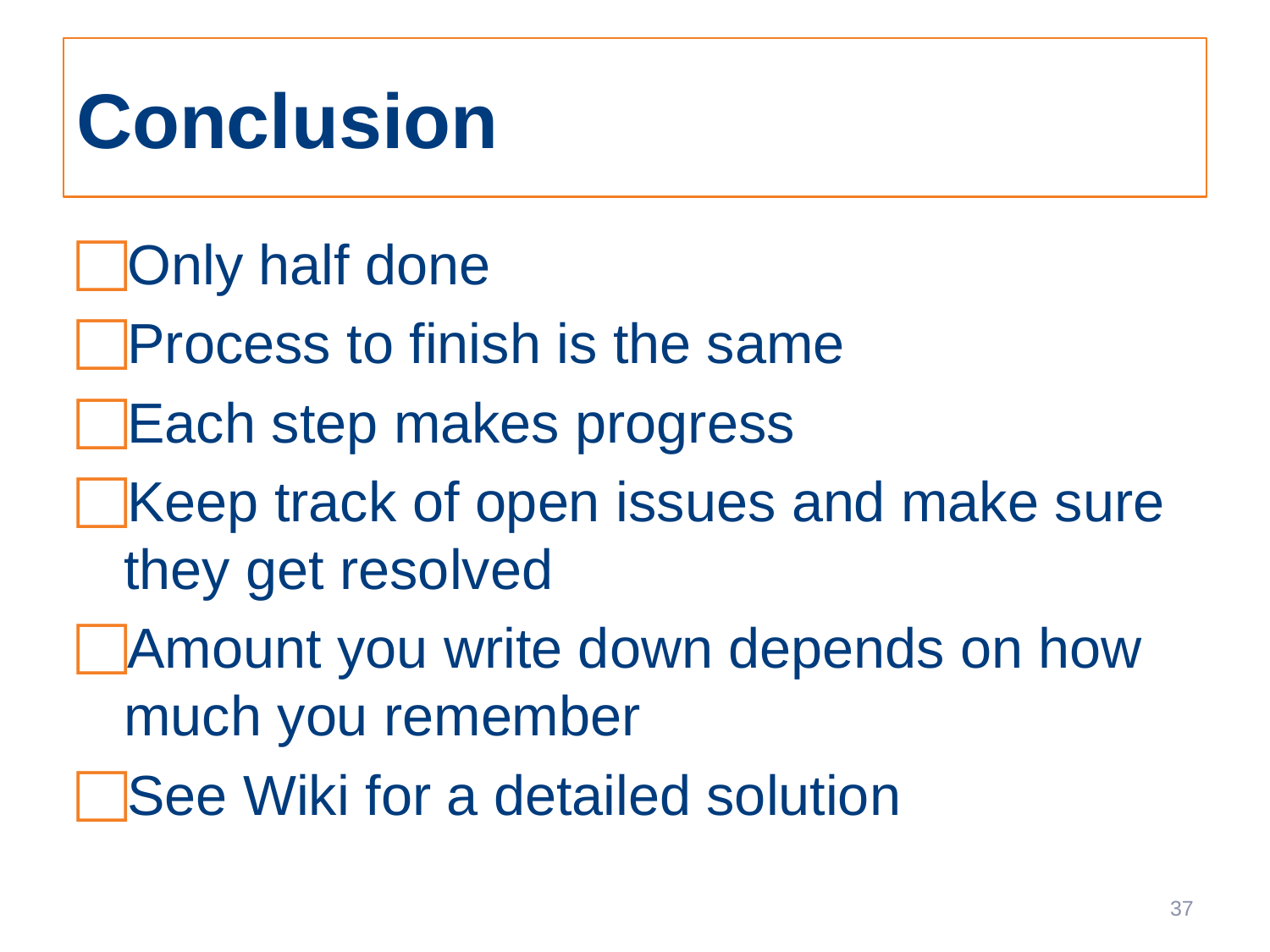

# Conclusion
Only half done
Process to finish is the same
Each step makes progress
Keep track of open issues and make sure they get resolved
Amount you write down depends on how much you remember
See Wiki for a detailed solution
37